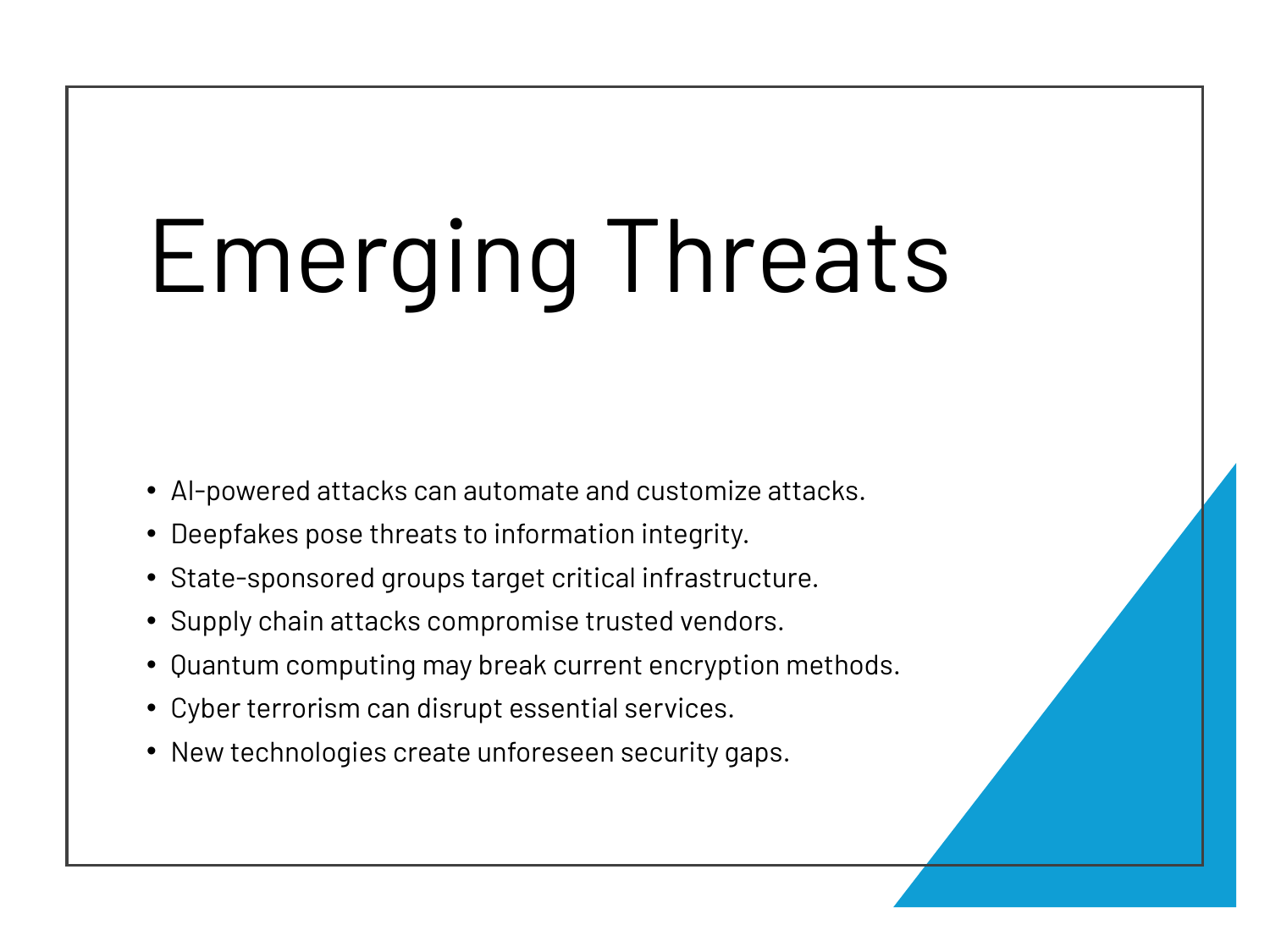

# Emerging Threats

AI-powered attacks can automate and customize attacks.
Deepfakes pose threats to information integrity.
State-sponsored groups target critical infrastructure.
Supply chain attacks compromise trusted vendors.
Quantum computing may break current encryption methods.
Cyber terrorism can disrupt essential services.
New technologies create unforeseen security gaps.